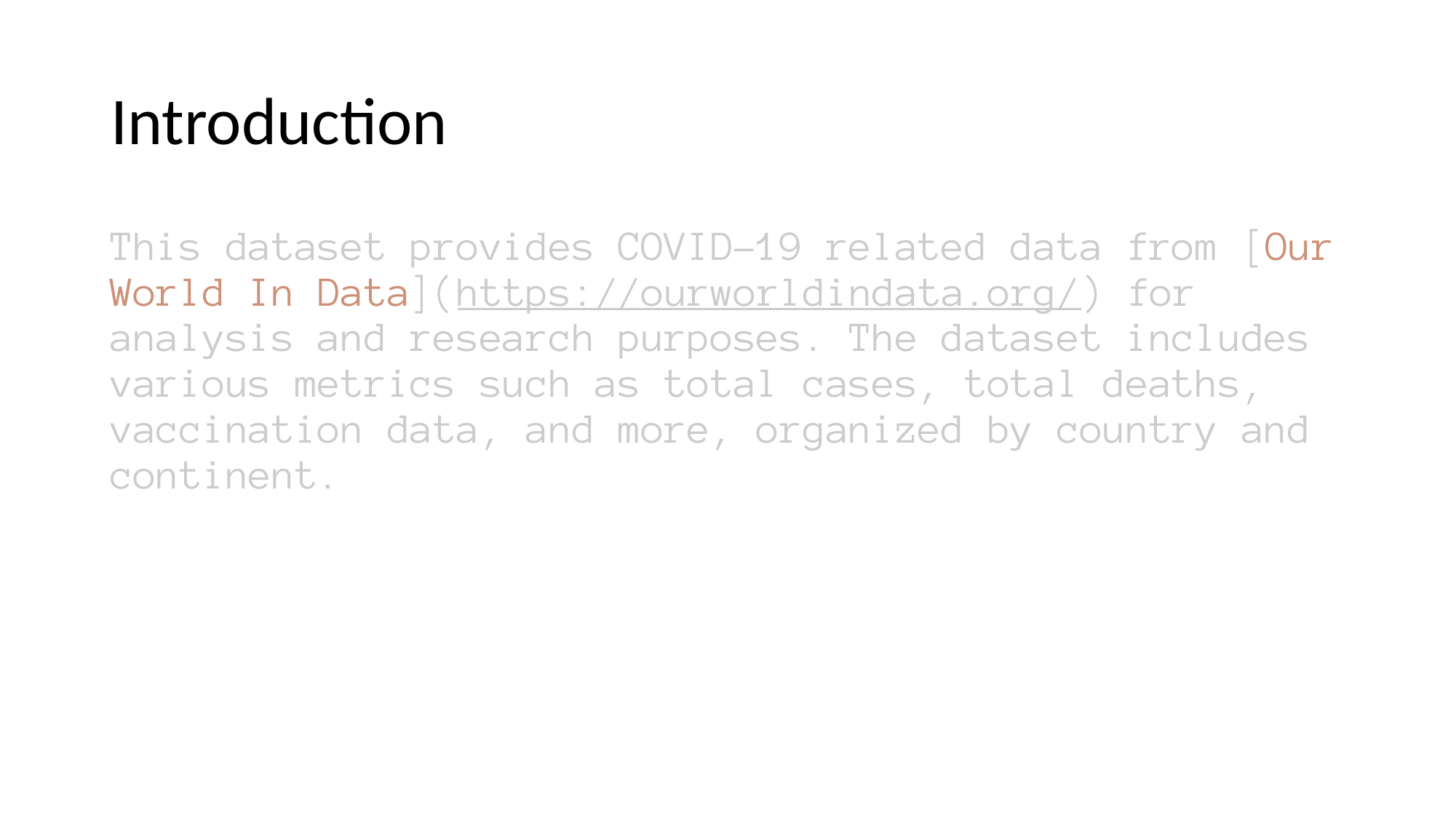

# Introduction
This dataset provides COVID-19 related data from [Our World In Data](https://ourworldindata.org/) for analysis and research purposes. The dataset includes various metrics such as total cases, total deaths, vaccination data, and more, organized by country and continent.